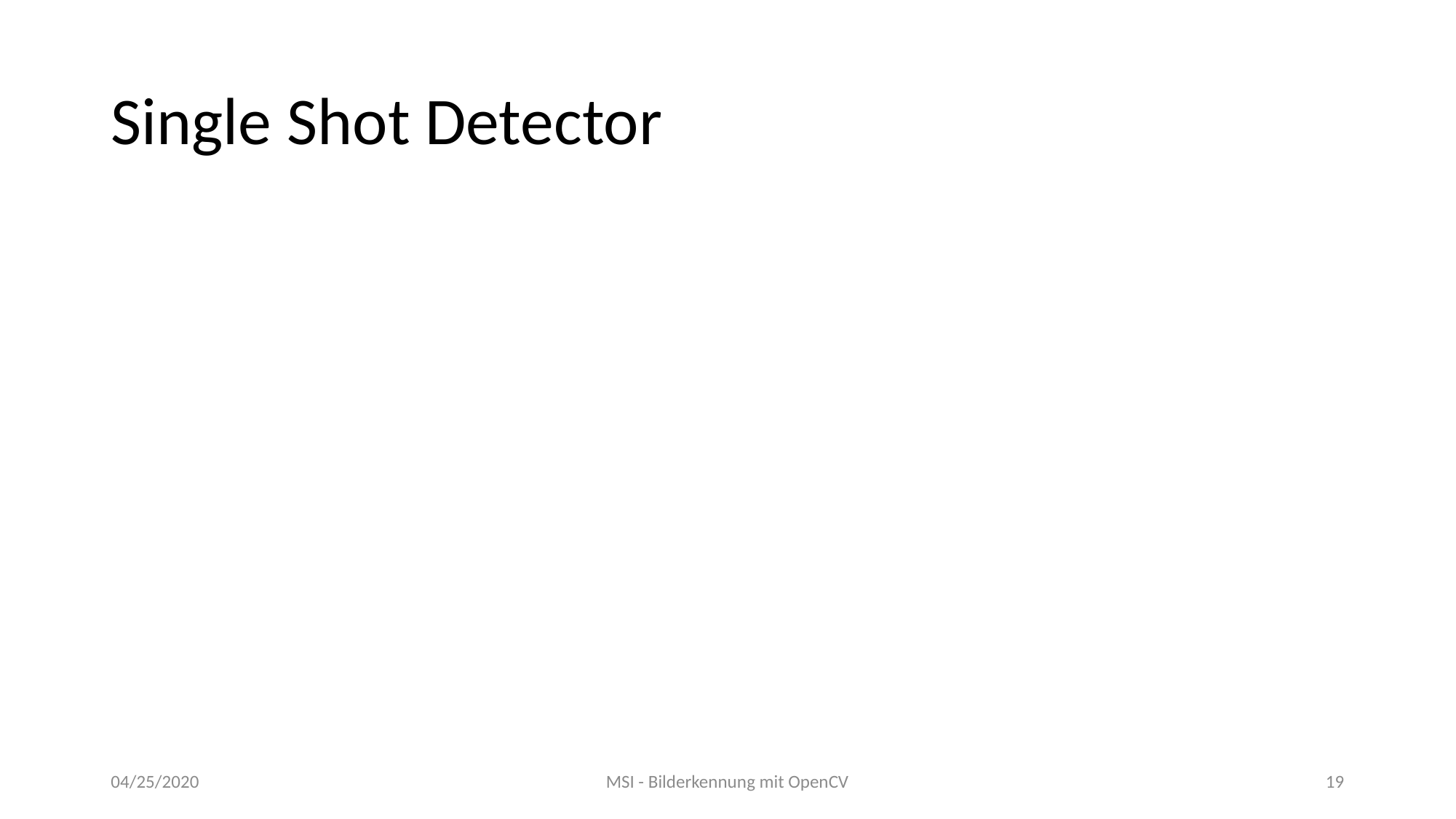

# Single Shot Detector

04/25/2020
MSI - Bilderkennung mit OpenCV
19